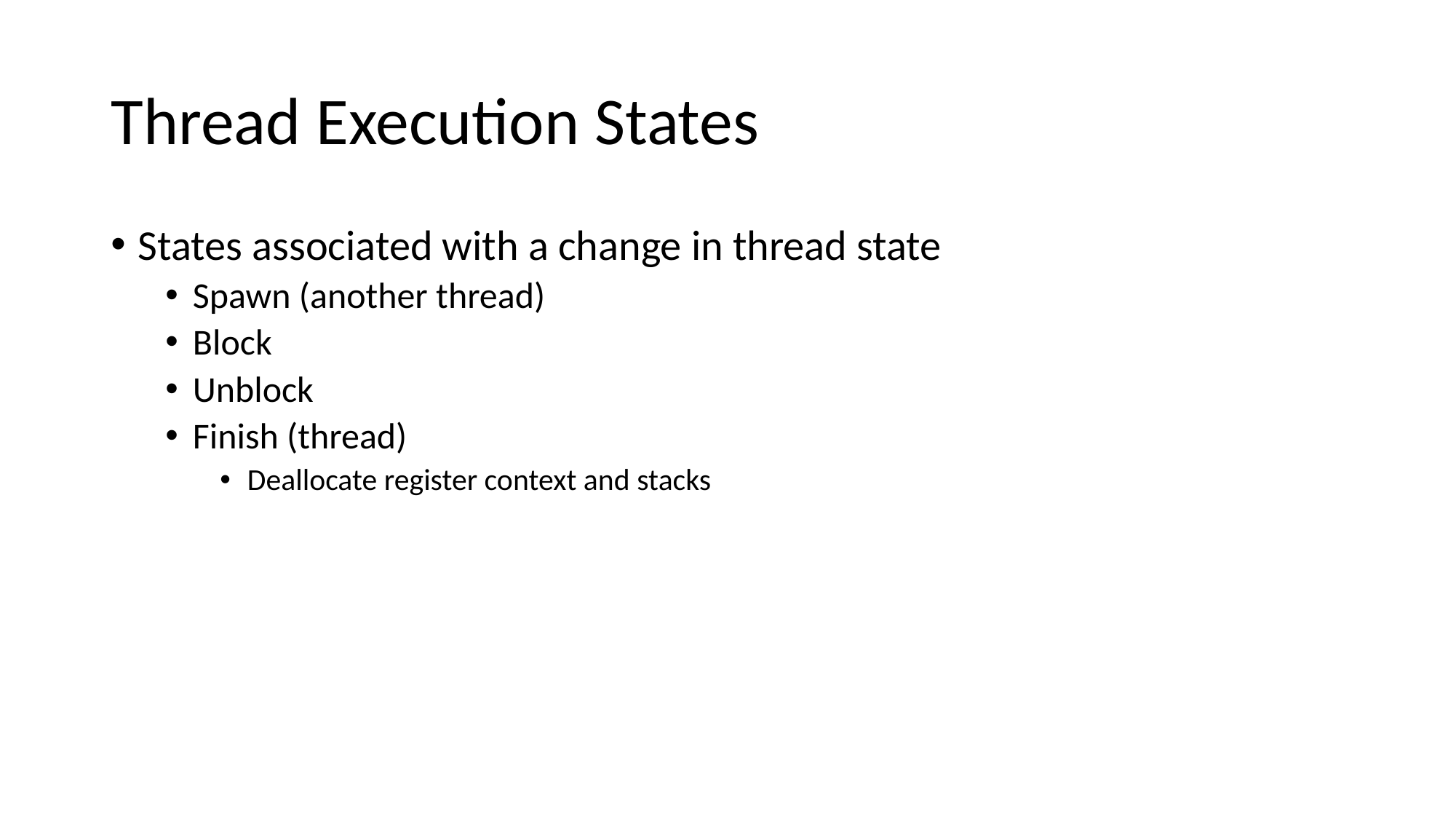

# Thread Execution States
States associated with a change in thread state
Spawn (another thread)
Block
Unblock
Finish (thread)
Deallocate register context and stacks